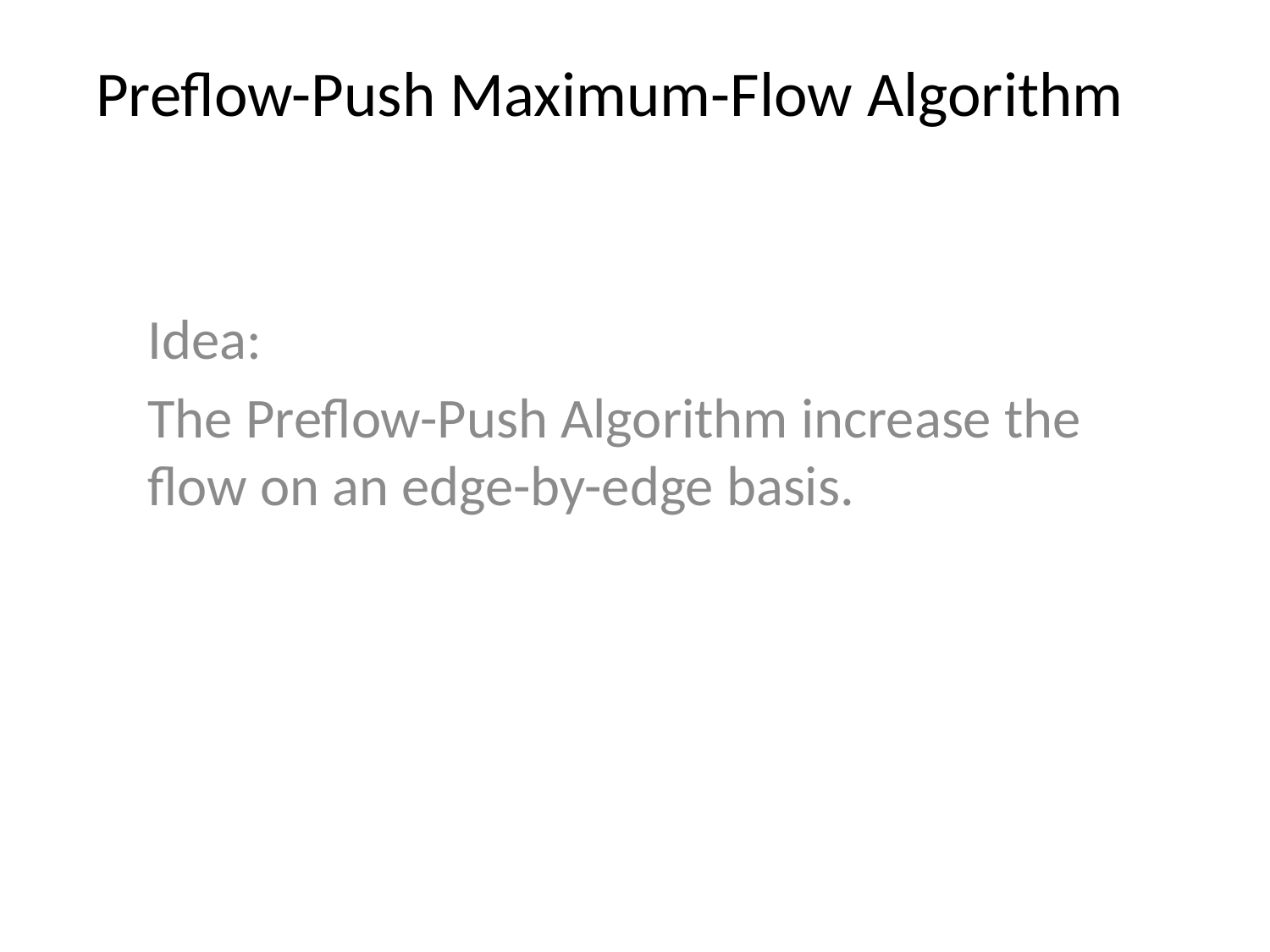

# Preflow-Push Maximum-Flow Algorithm
Idea:
The Preflow-Push Algorithm increase the flow on an edge-by-edge basis.